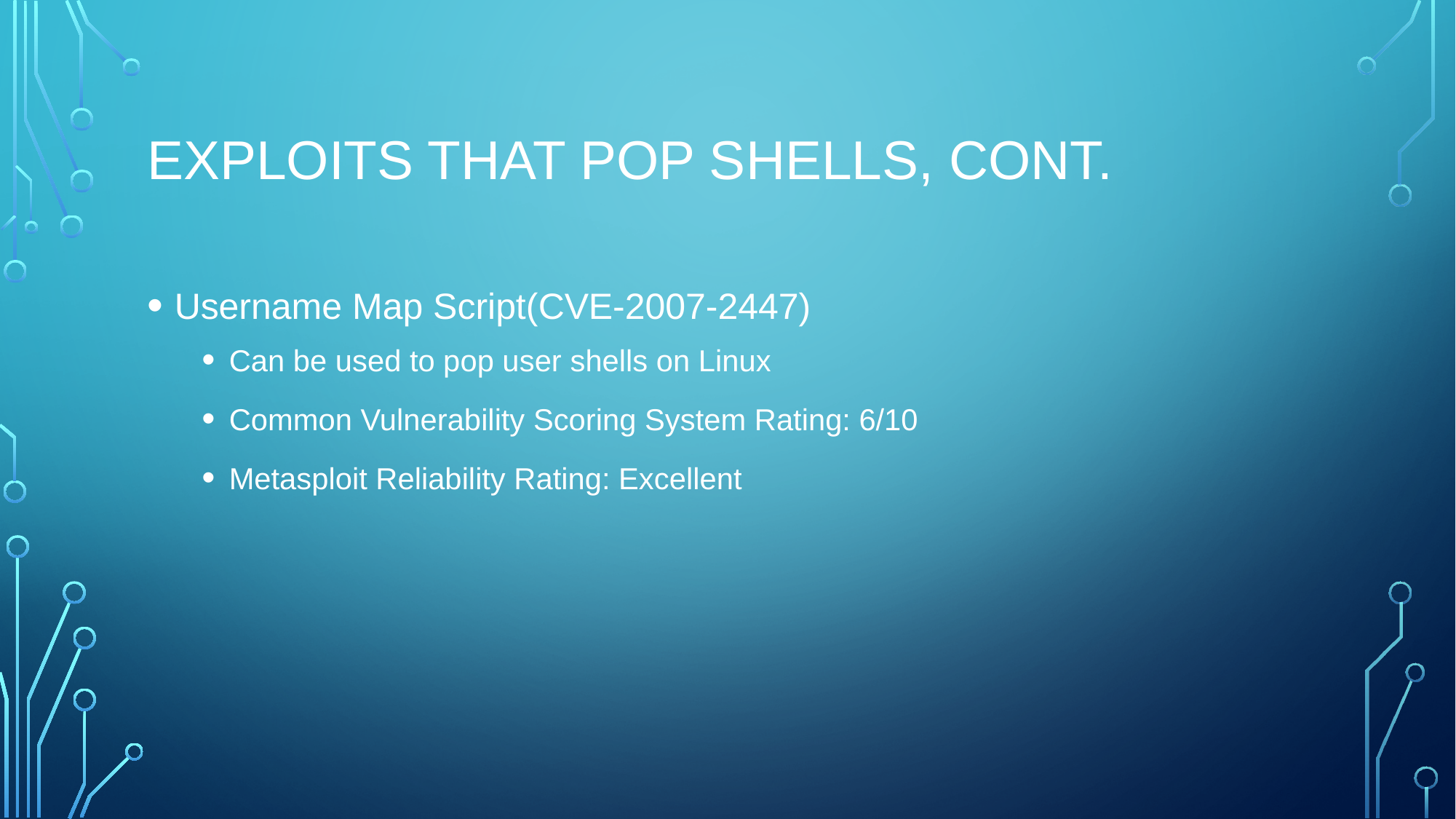

# EXPLOITS THAT POP SHELLS, CONT.
Username Map Script(CVE-2007-2447)
Can be used to pop user shells on Linux
Common Vulnerability Scoring System Rating: 6/10
Metasploit Reliability Rating: Excellent